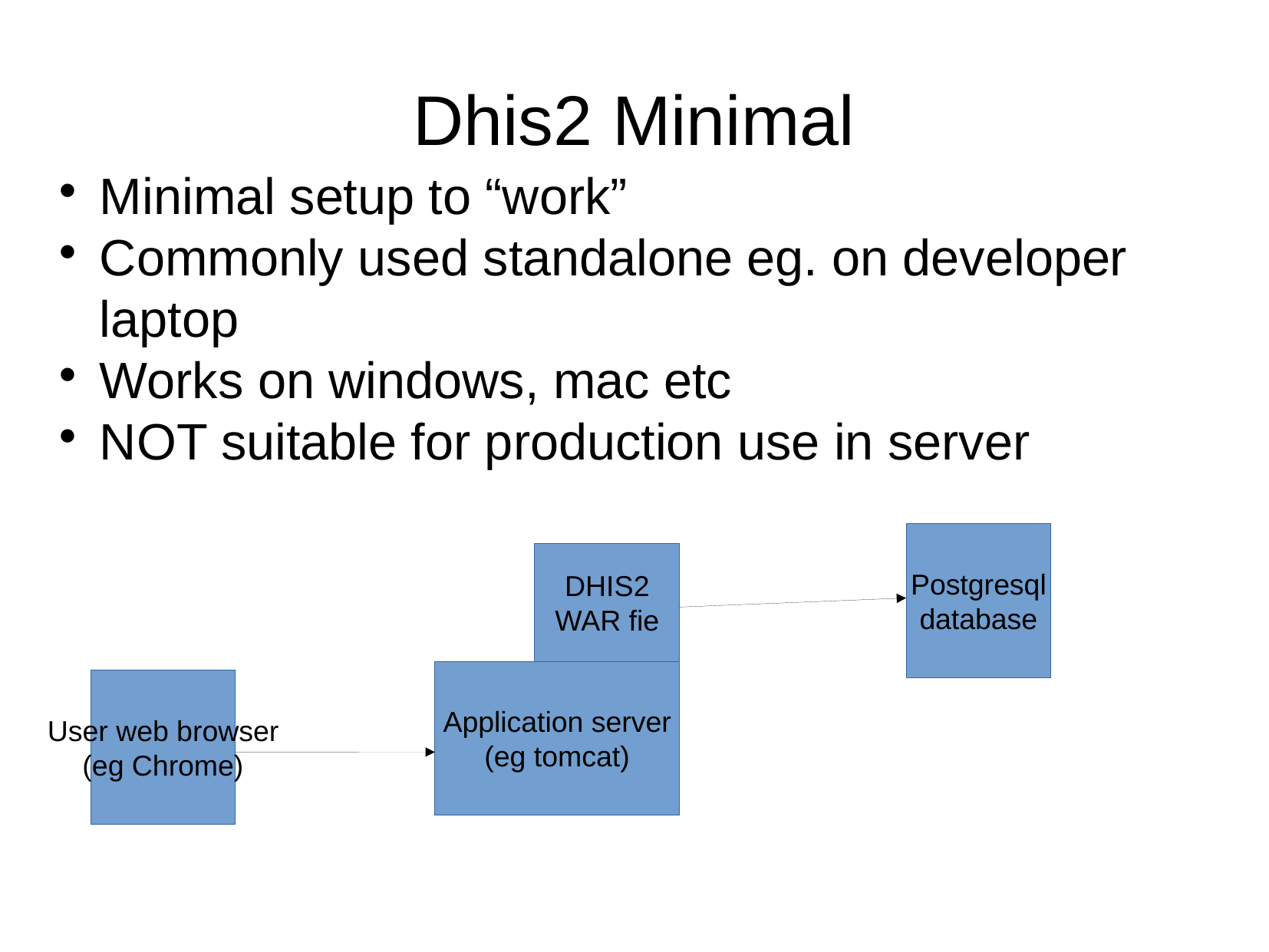

Dhis2 Minimal
Minimal setup to “work”
Commonly used standalone eg. on developer laptop
Works on windows, mac etc
NOT suitable for production use in server
Postgresql
database
DHIS2
WAR fie

Application server
(eg tomcat)
User web browser
(eg Chrome)